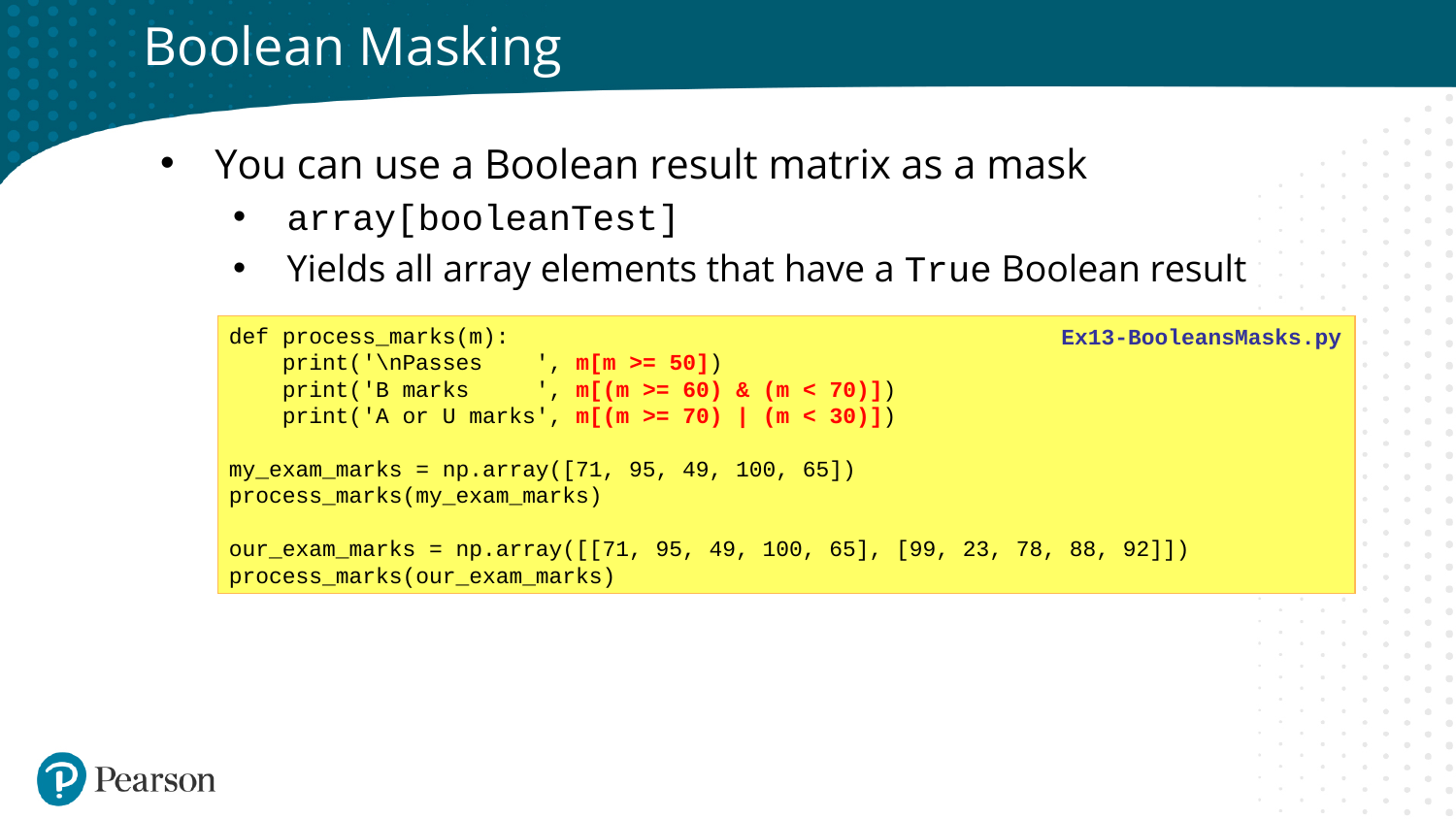

# Boolean Masking
You can use a Boolean result matrix as a mask
 array[booleanTest]
 Yields all array elements that have a True Boolean result

def process_marks(m):
    print('\nPasses    ', m[m >= 50])
    print('B marks     ', m[(m >= 60) & (m < 70)])
    print('A or U marks', m[(m >= 70) | (m < 30)])

my_exam_marks = np.array([71, 95, 49, 100, 65])
process_marks(my_exam_marks)

our_exam_marks = np.array([[71, 95, 49, 100, 65], [99, 23, 78, 88, 92]])
process_marks(our_exam_marks)
Ex13-BooleansMasks.py